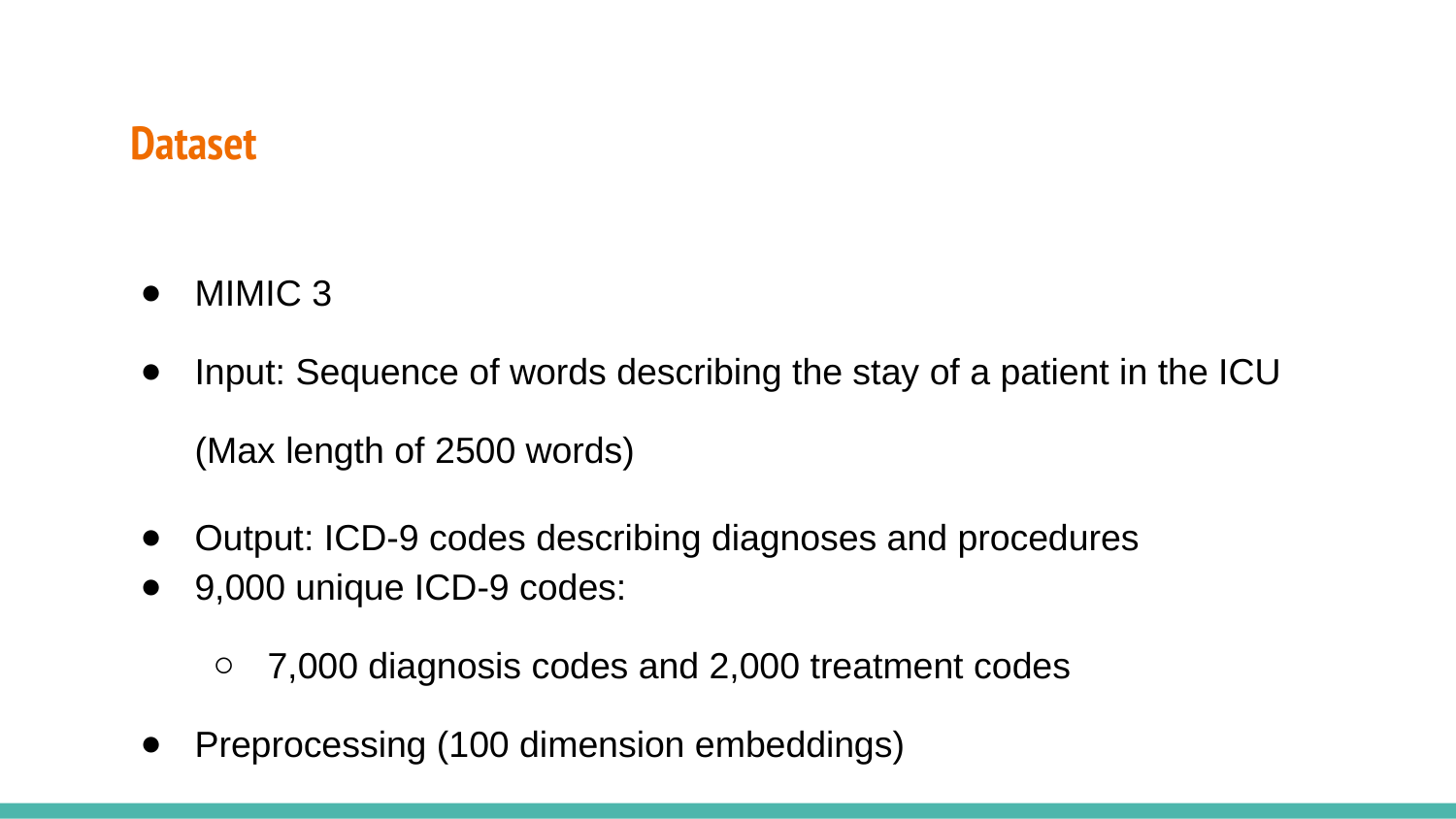

# Dataset
MIMIC 3
Input: Sequence of words describing the stay of a patient in the ICU (Max length of 2500 words)
Output: ICD-9 codes describing diagnoses and procedures
9,000 unique ICD-9 codes:
7,000 diagnosis codes and 2,000 treatment codes
Preprocessing (100 dimension embeddings)